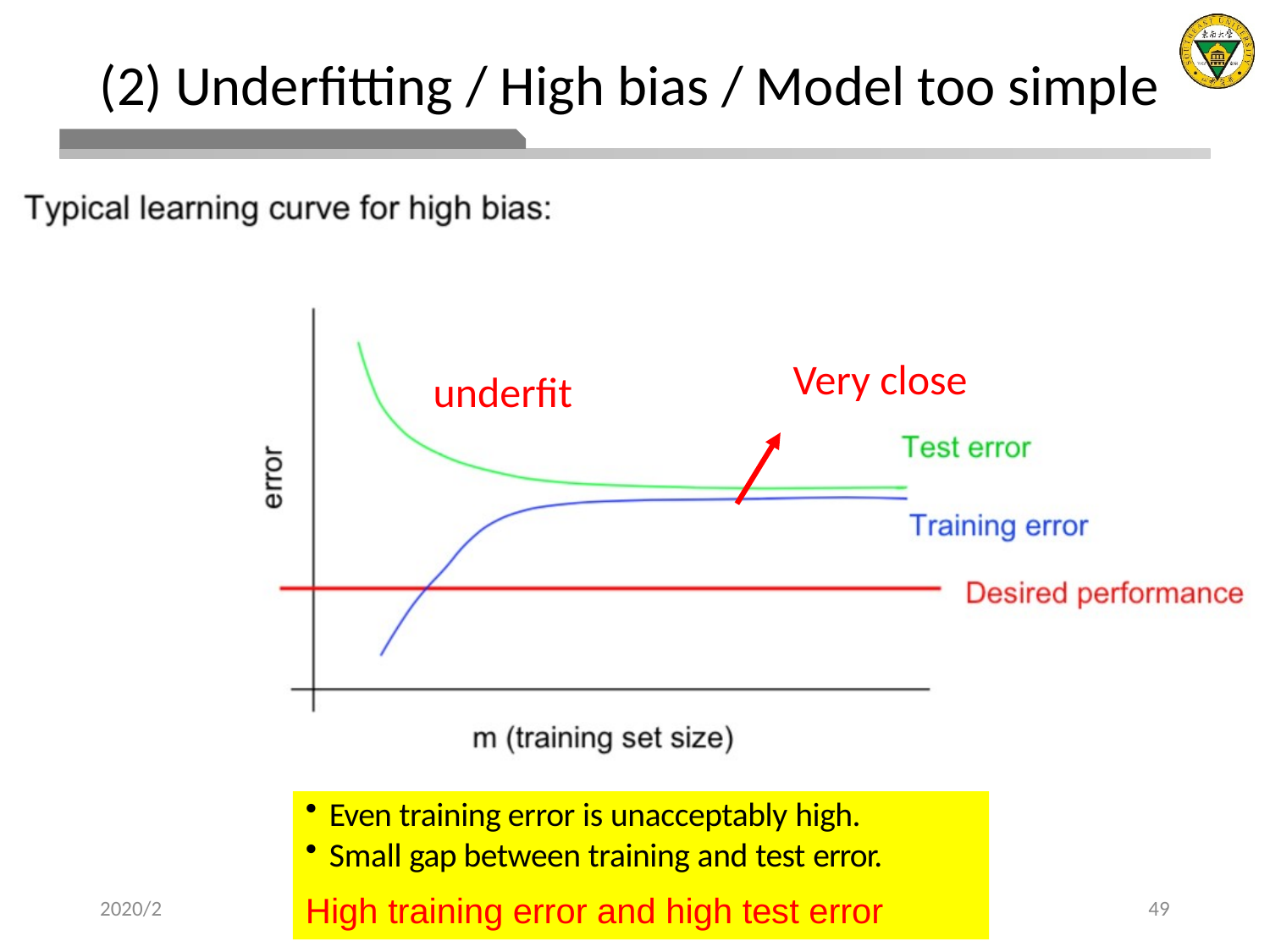

# (2) Underfitting / High bias / Model too simple

Very close
underfit

Even training error is unacceptably high.
Small gap between training and test error.
High training error and high test error
2020/2
Beilun Wang
49
Dr. Yanjun Qi / UVA CS